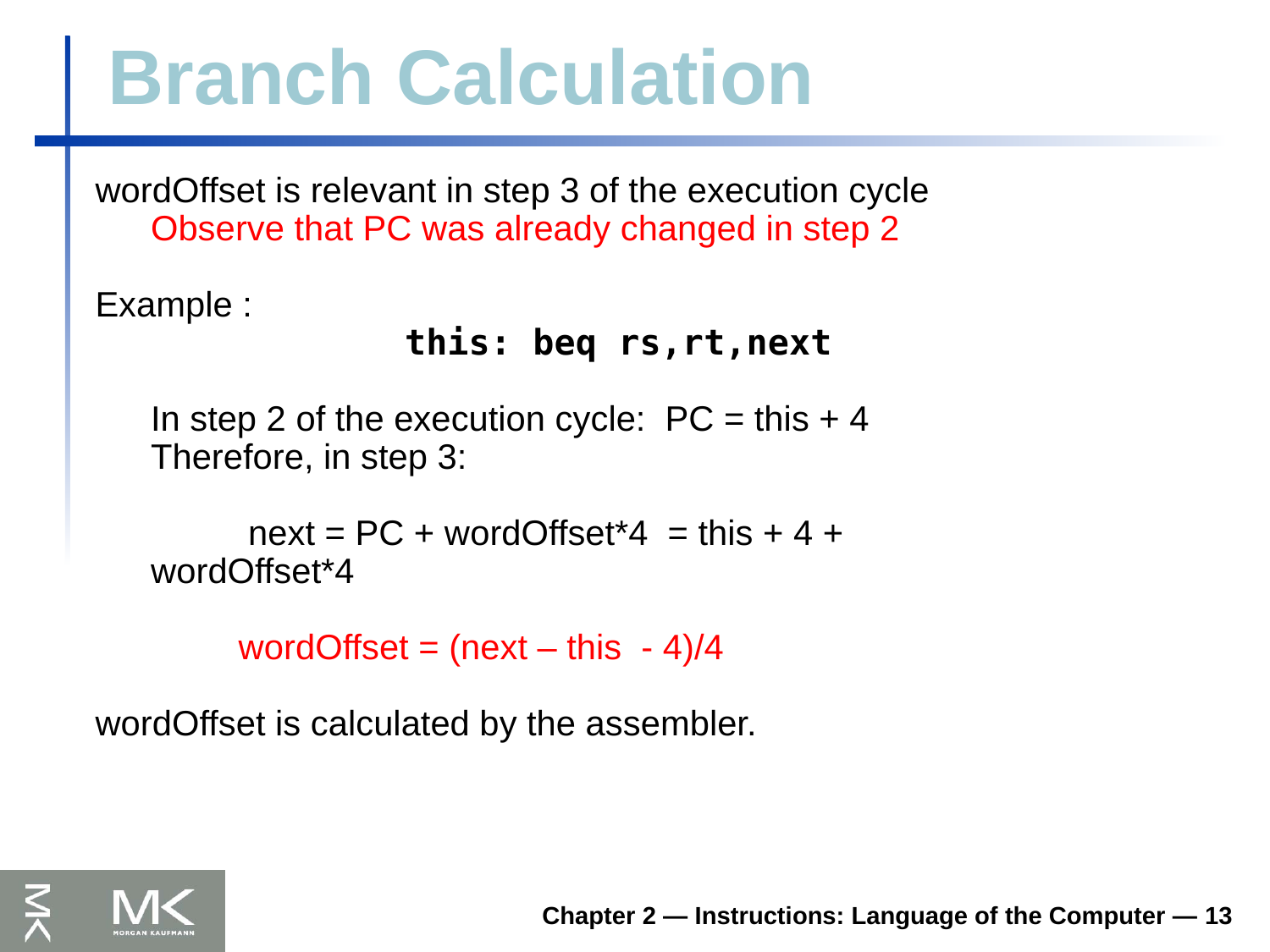

# Branch Calculation
wordOffset is relevant in step 3 of the execution cycle
Observe that PC was already changed in step 2

Example :
		this: beq rs,rt,next

In step 2 of the execution cycle:  PC = this + 4
Therefore, in step 3:

          next = PC + wordOffset*4  = this + 4 + wordOffset*4

         wordOffset = (next – this  - 4)/4

wordOffset is calculated by the assembler.
Chapter 2 — Instructions: Language of the Computer — 13